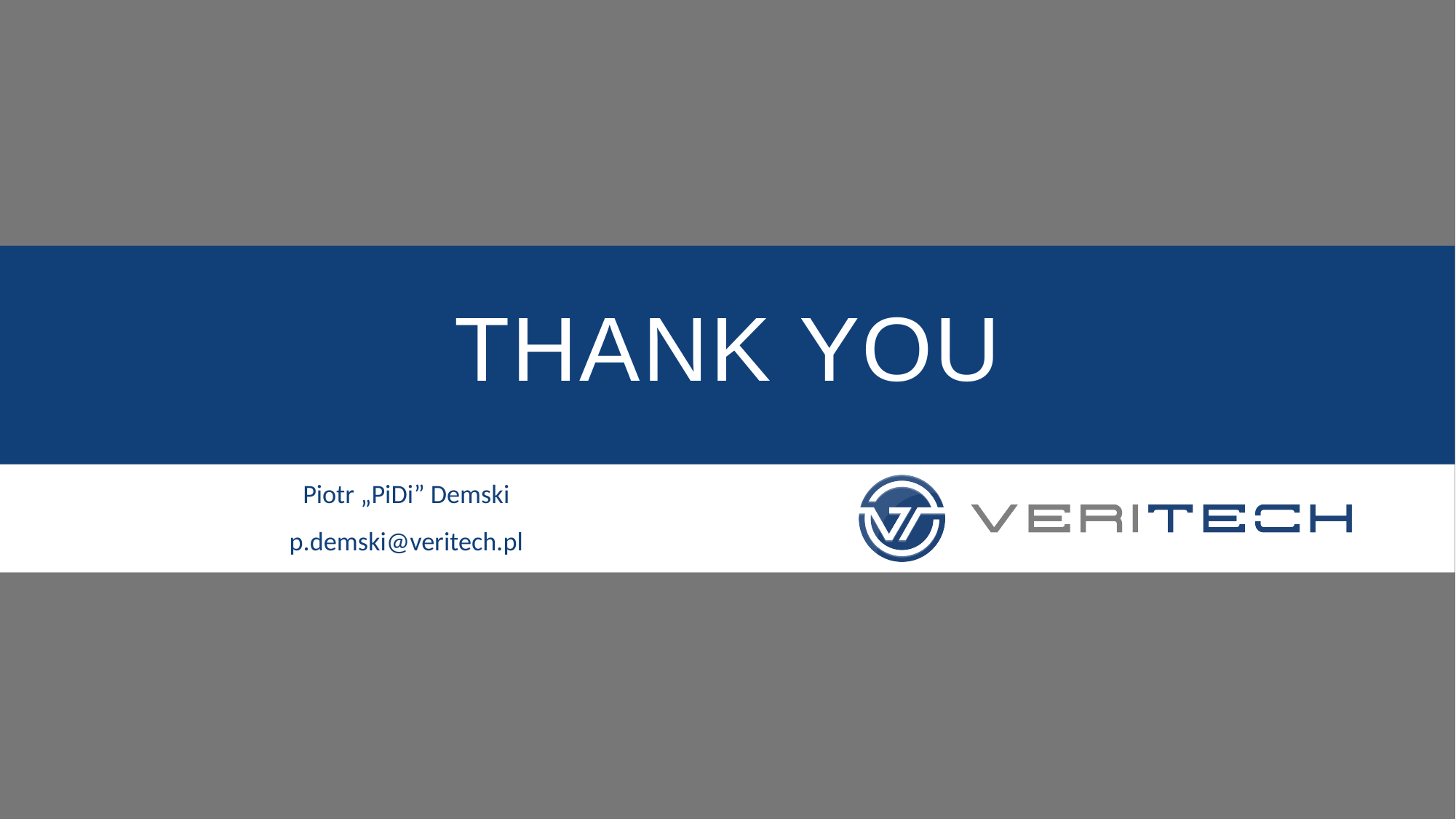

# Thank you
Piotr „PiDi” Demski
p.demski@veritech.pl